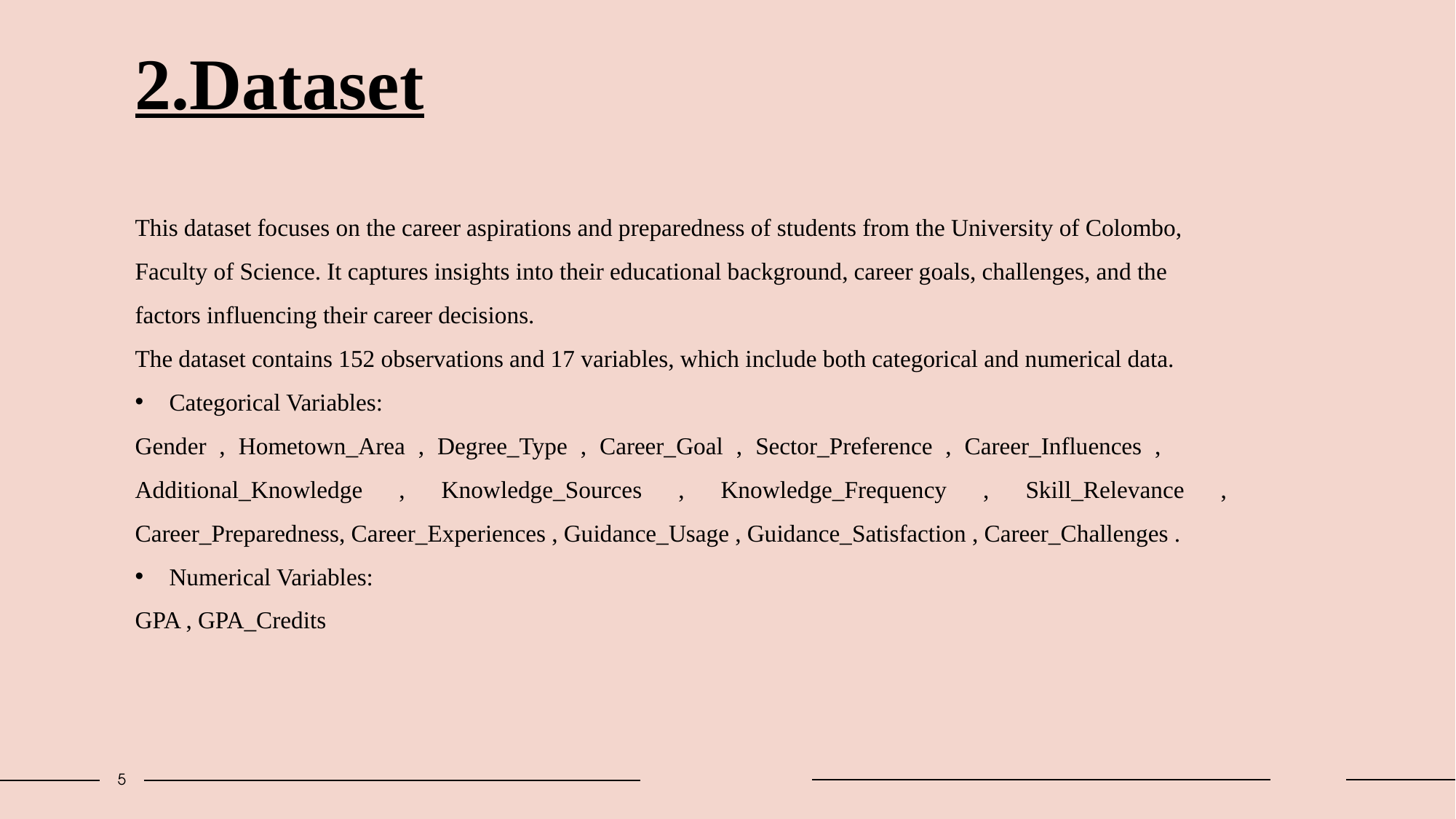

2.Dataset
This dataset focuses on the career aspirations and preparedness of students from the University of Colombo, Faculty of Science. It captures insights into their educational background, career goals, challenges, and the factors influencing their career decisions.
The dataset contains 152 observations and 17 variables, which include both categorical and numerical data.
Categorical Variables:
Gender , Hometown_Area , Degree_Type , Career_Goal , Sector_Preference , Career_Influences ,      Additional_Knowledge , Knowledge_Sources , Knowledge_Frequency , Skill_Relevance , Career_Preparedness, Career_Experiences , Guidance_Usage , Guidance_Satisfaction , Career_Challenges .
Numerical Variables:
GPA , GPA_Credits

5